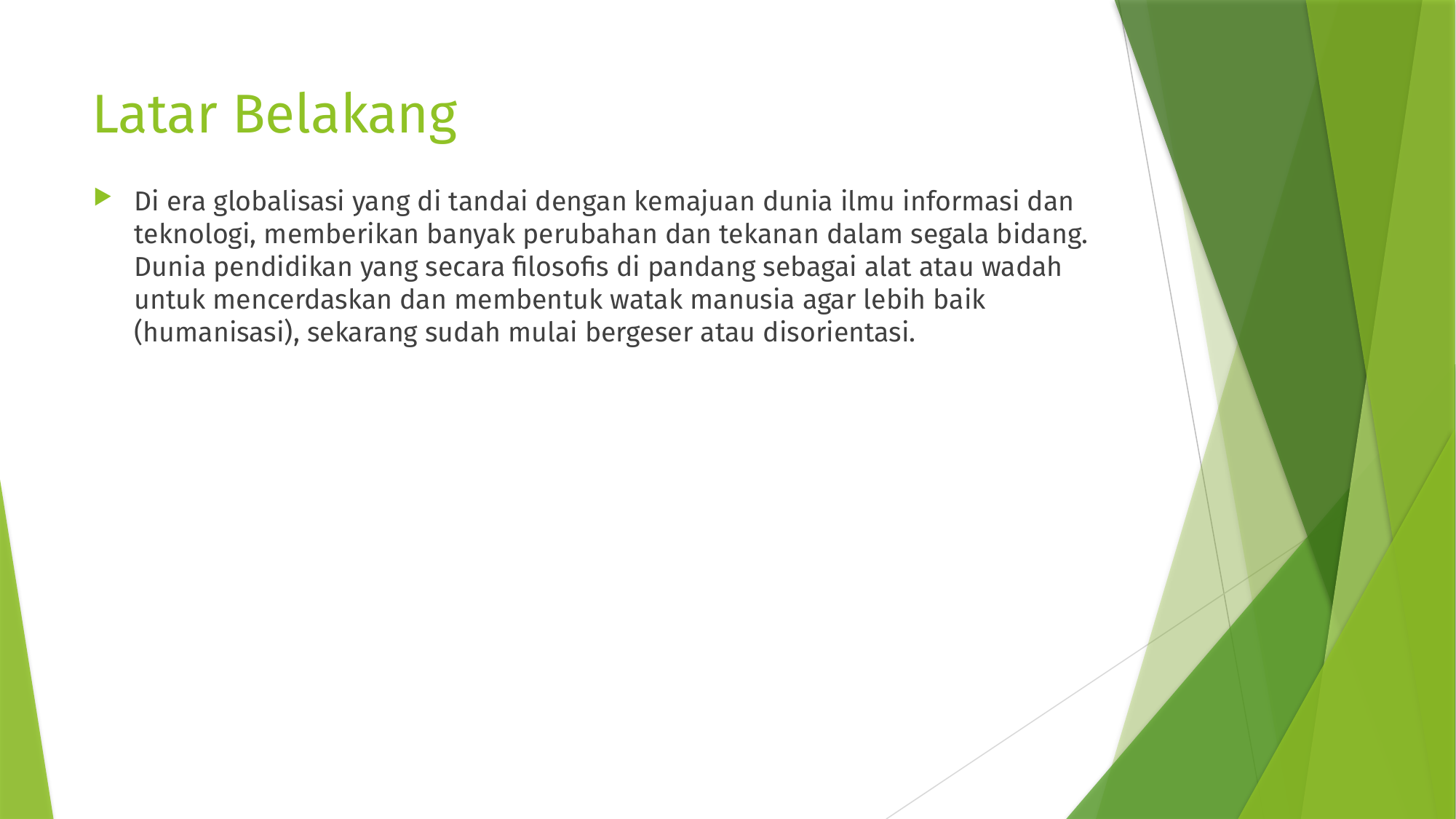

# Latar Belakang
Di era globalisasi yang di tandai dengan kemajuan dunia ilmu informasi dan teknologi, memberikan banyak perubahan dan tekanan dalam segala bidang. Dunia pendidikan yang secara filosofis di pandang sebagai alat atau wadah untuk mencerdaskan dan membentuk watak manusia agar lebih baik (humanisasi), sekarang sudah mulai bergeser atau disorientasi.